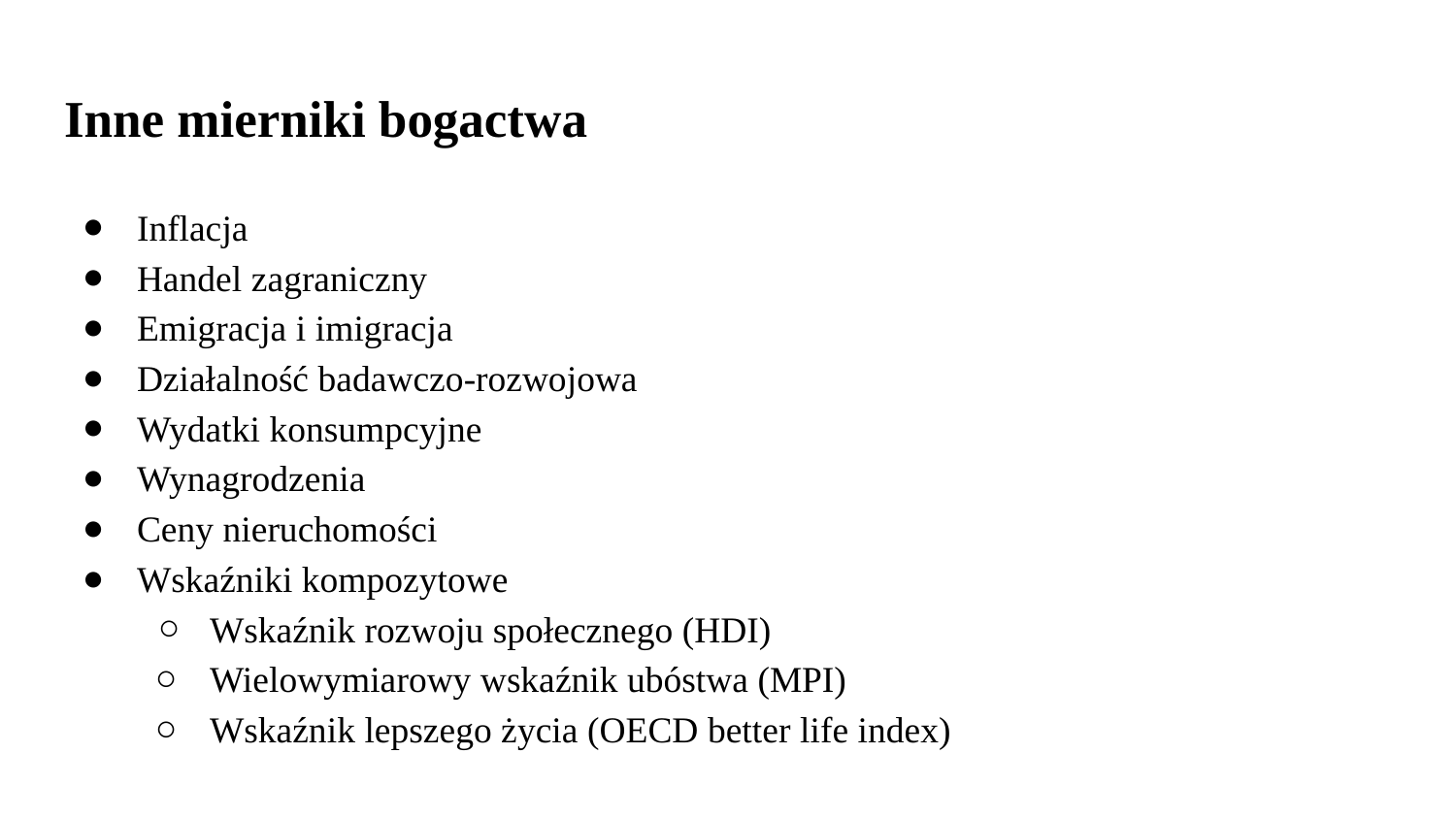

# Inne mierniki bogactwa

Inflacja
Handel zagraniczny
Emigracja i imigracja
Działalność badawczo-rozwojowa
Wydatki konsumpcyjne
Wynagrodzenia
Ceny nieruchomości
Wskaźniki kompozytowe
Wskaźnik rozwoju społecznego (HDI)
Wielowymiarowy wskaźnik ubóstwa (MPI)​
Wskaźnik lepszego życia (OECD better life index)